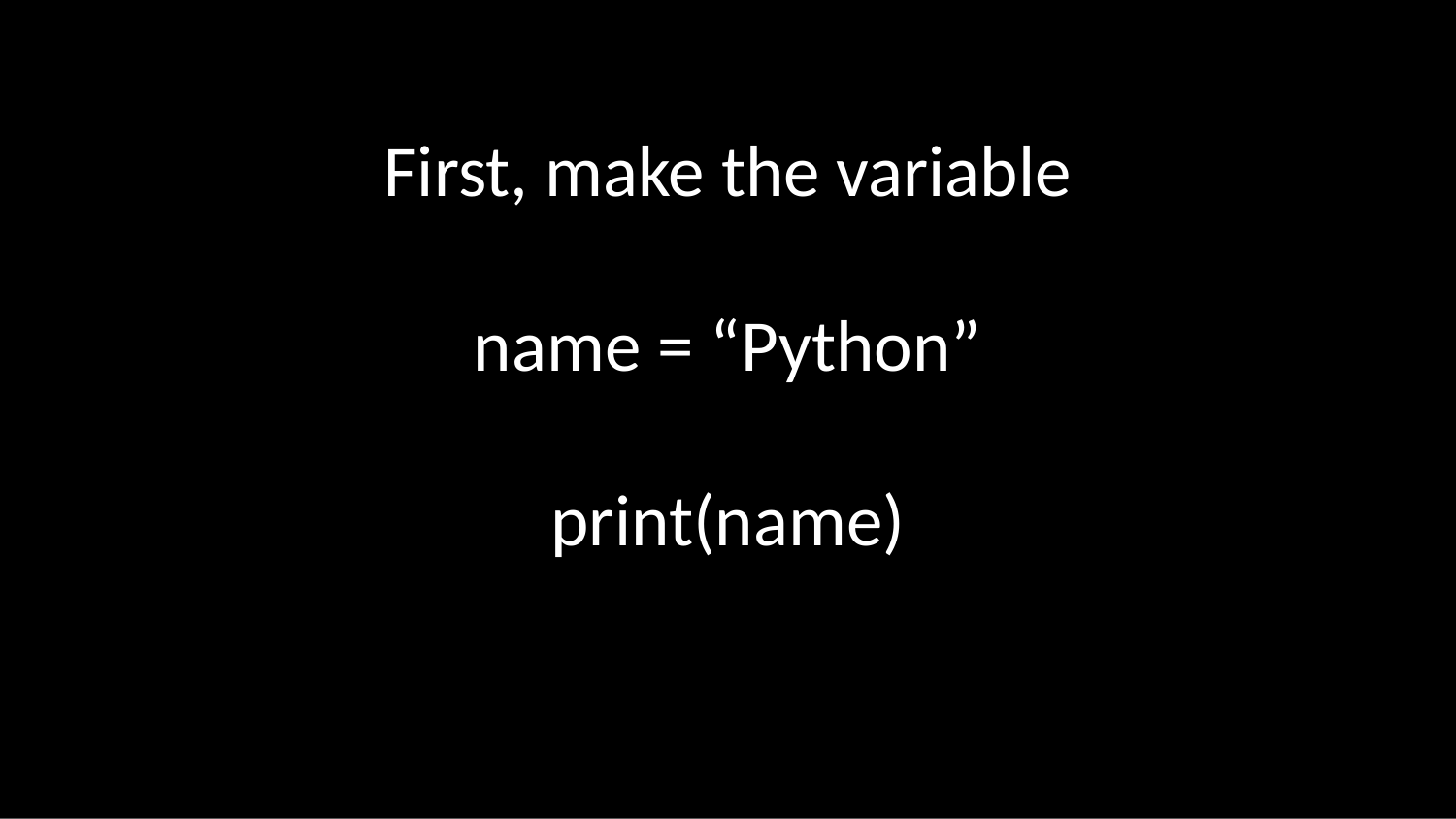

First, make the variable

name = “Python”

print(name)